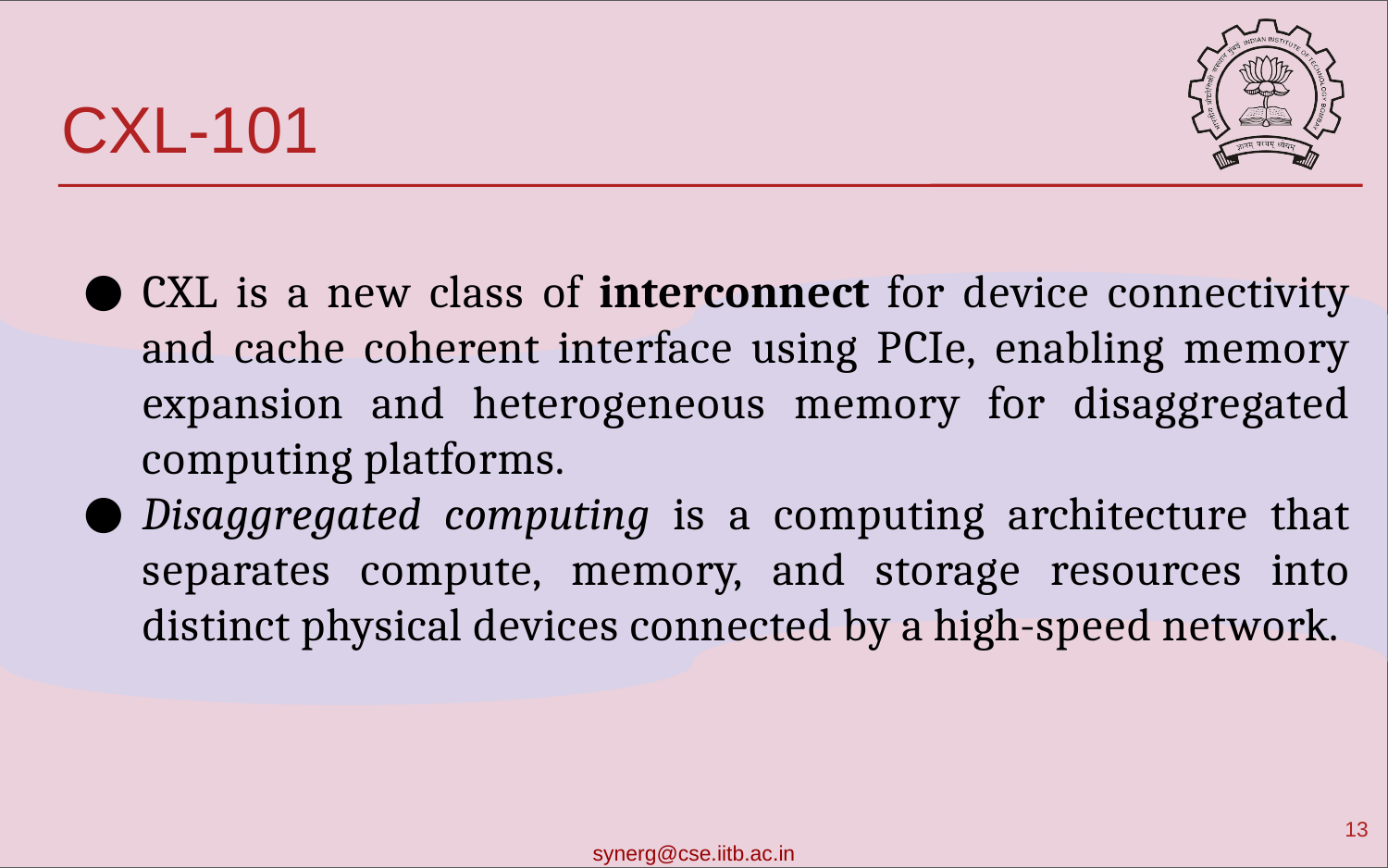

# CXL-101

CXL is a new class of interconnect for device connectivity and cache coherent interface using PCIe, enabling memory expansion and heterogeneous memory for disaggregated computing platforms.
Disaggregated computing is a computing architecture that separates compute, memory, and storage resources into distinct physical devices connected by a high-speed network.

13